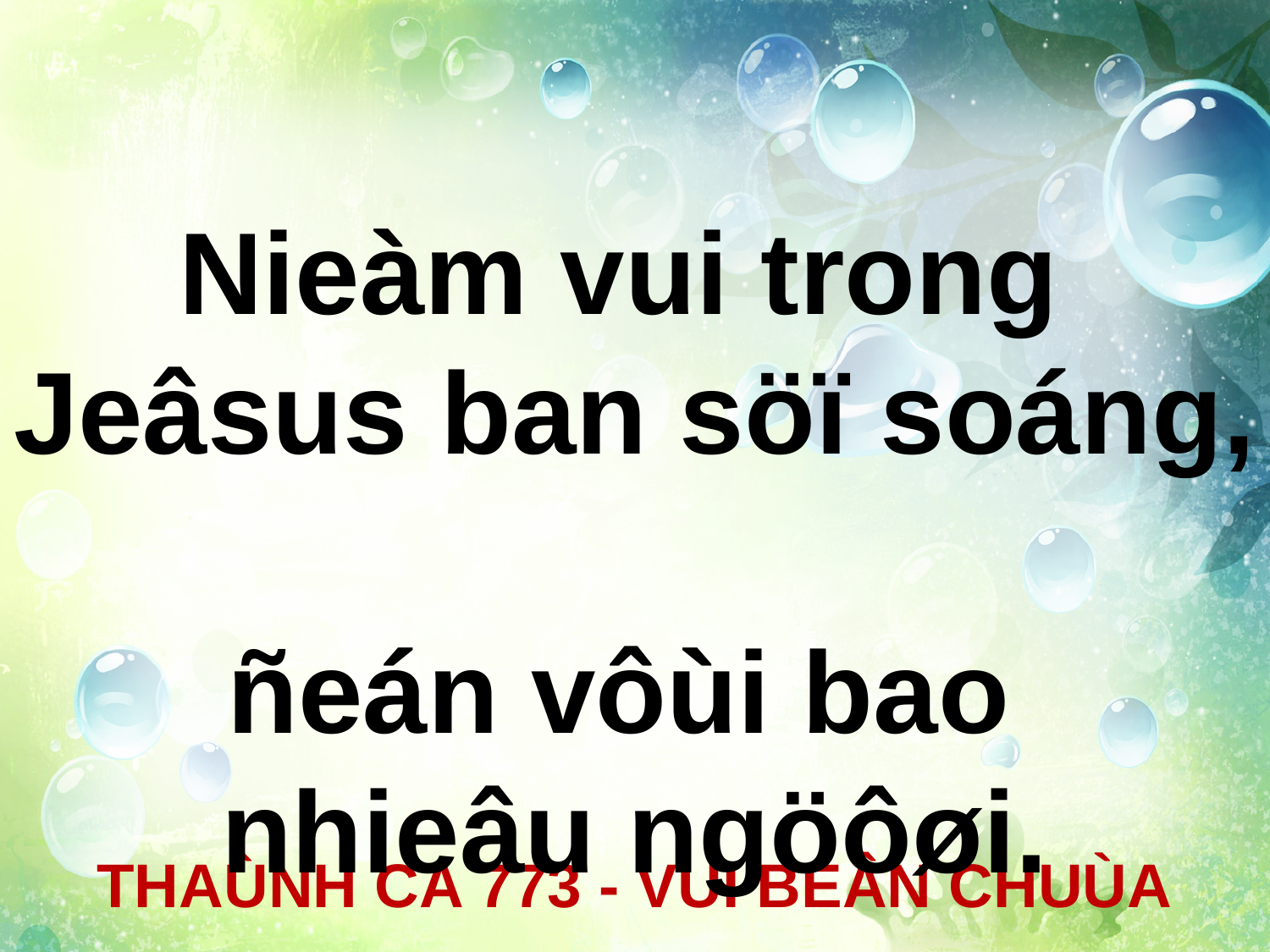

Nieàm vui trong
Jeâsus ban söï soáng,
ñeán vôùi bao
nhieâu ngöôøi.
THAÙNH CA 773 - VUI BEÂN CHUÙA